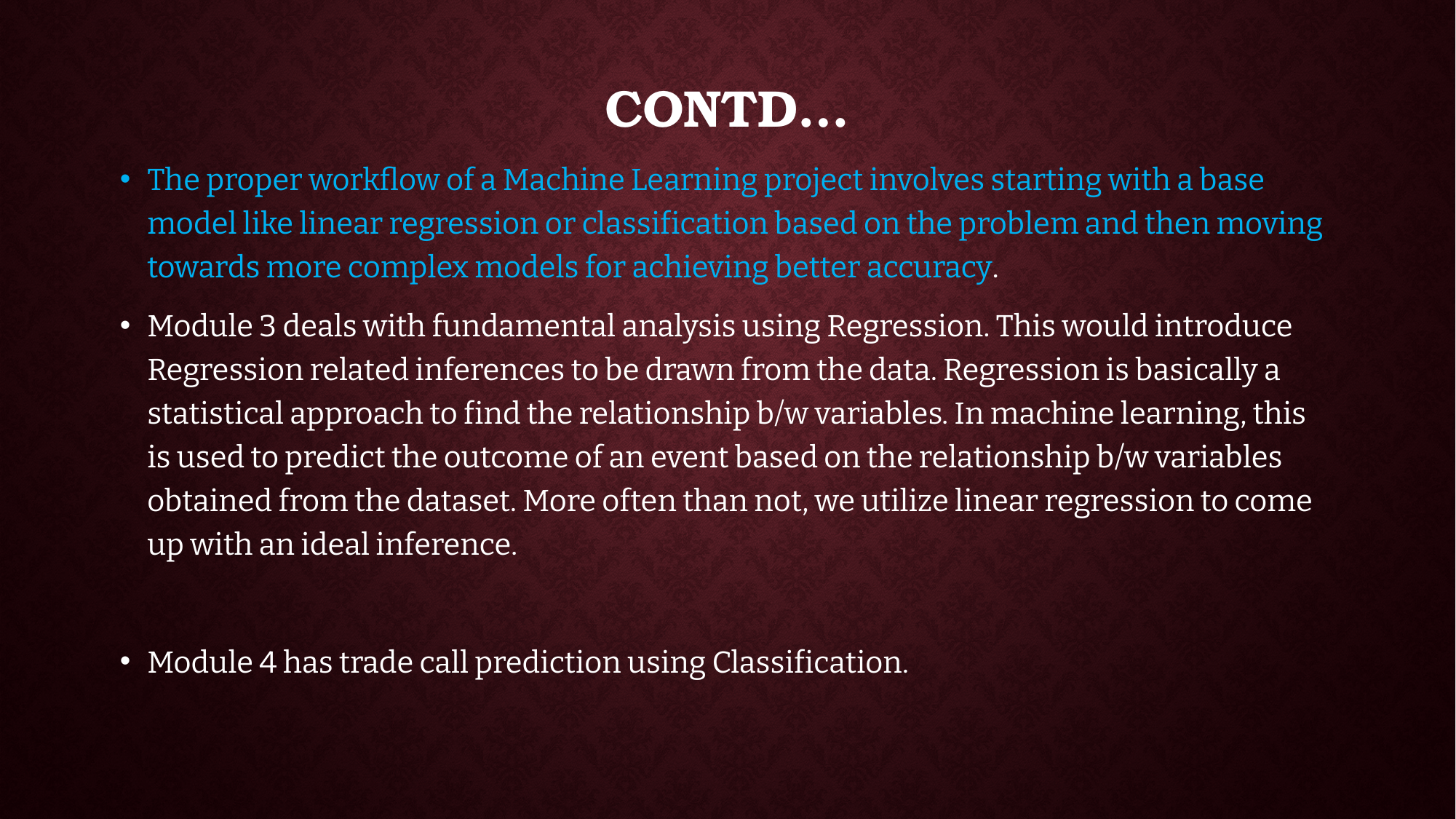

# Contd…
The proper workflow of a Machine Learning project involves starting with a base model like linear regression or classification based on the problem and then moving towards more complex models for achieving better accuracy.
Module 3 deals with fundamental analysis using Regression. This would introduce Regression related inferences to be drawn from the data. Regression is basically a statistical approach to find the relationship b/w variables. In machine learning, this is used to predict the outcome of an event based on the relationship b/w variables obtained from the dataset. More often than not, we utilize linear regression to come up with an ideal inference.

Module 4 has trade call prediction using Classification.